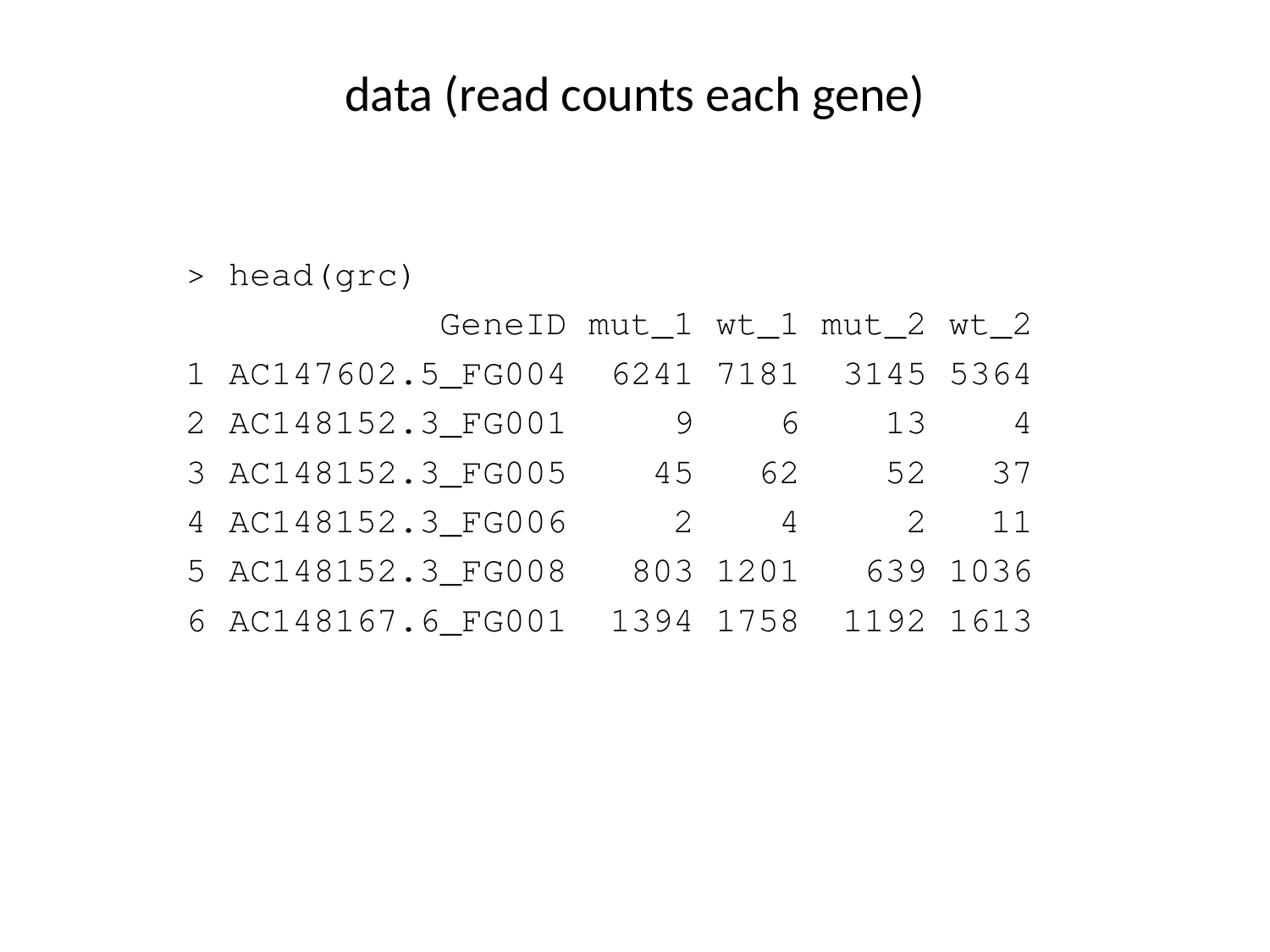

# data (read counts each gene)
> head(grc)
            GeneID mut_1 wt_1 mut_2 wt_2
1 AC147602.5_FG004  6241 7181  3145 5364
2 AC148152.3_FG001     9    6    13    4
3 AC148152.3_FG005    45   62    52   37
4 AC148152.3_FG006     2    4     2   11
5 AC148152.3_FG008   803 1201   639 1036
6 AC148167.6_FG001  1394 1758  1192 1613